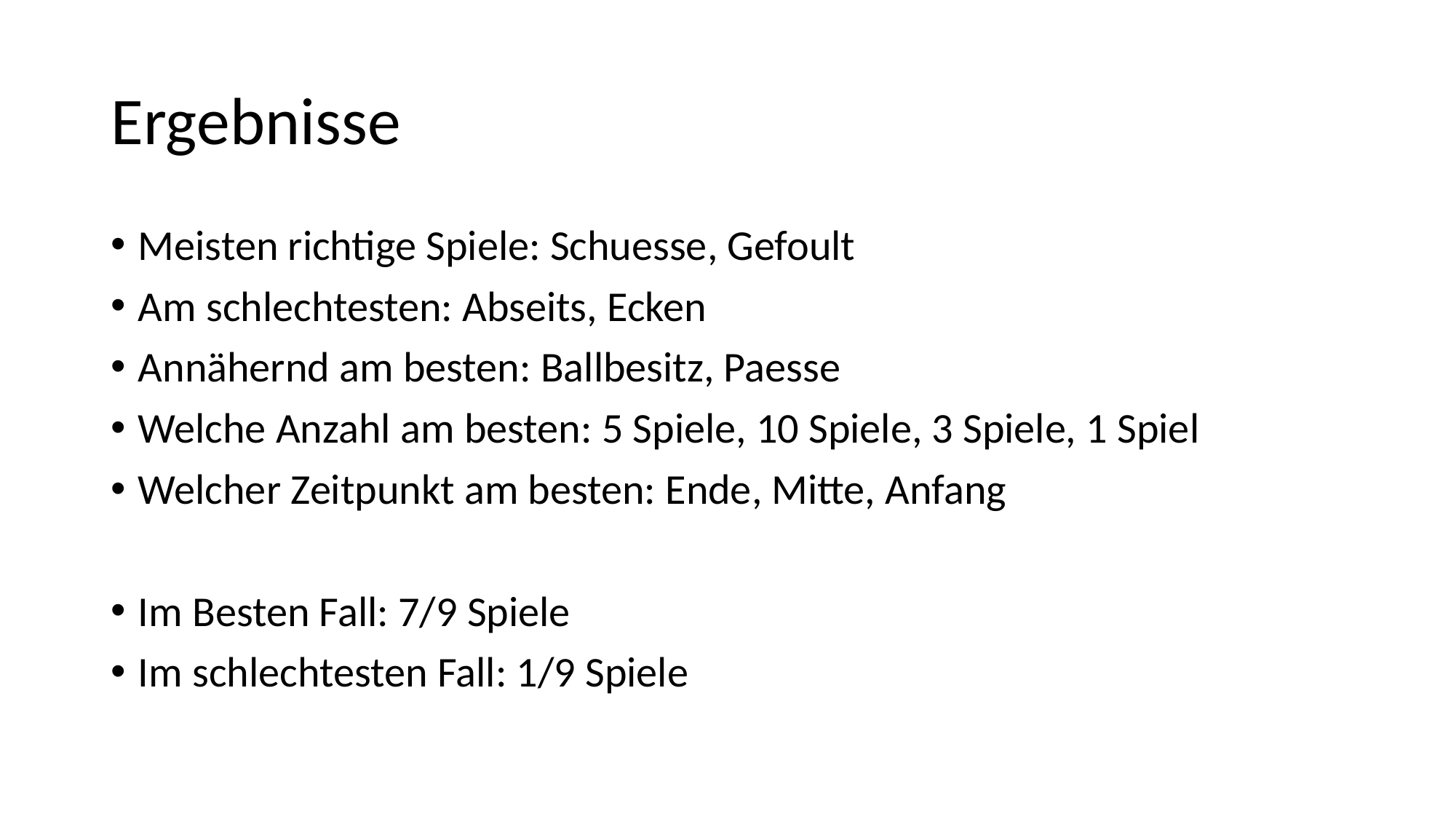

# Ergebnisse
Meisten richtige Spiele: Schuesse, Gefoult
Am schlechtesten: Abseits, Ecken
Annähernd am besten: Ballbesitz, Paesse
Welche Anzahl am besten: 5 Spiele, 10 Spiele, 3 Spiele, 1 Spiel
Welcher Zeitpunkt am besten: Ende, Mitte, Anfang

Im Besten Fall: 7/9 Spiele
Im schlechtesten Fall: 1/9 Spiele